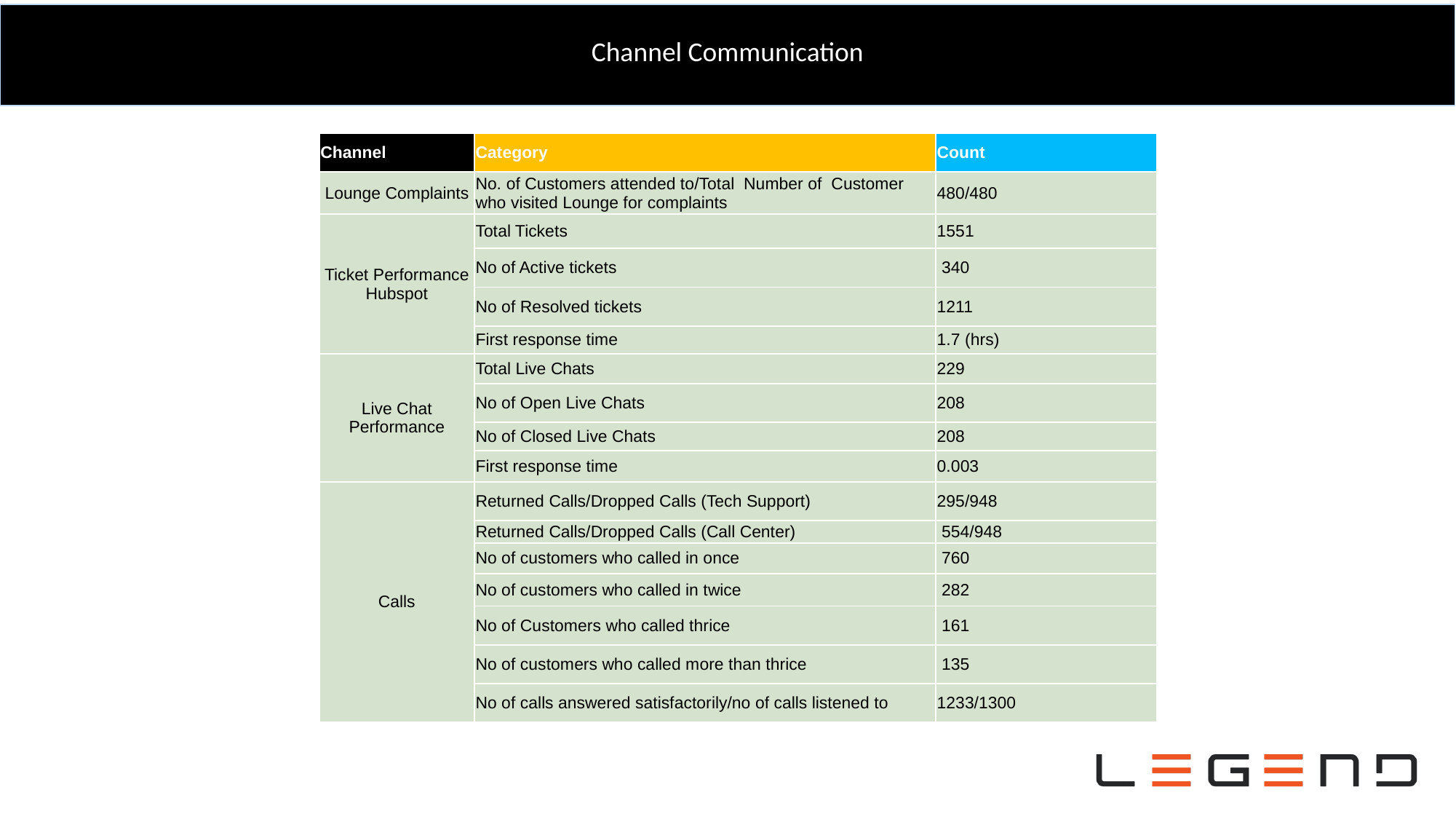

Channel Communication
82
| Channel | Category | Count |
| --- | --- | --- |
| Lounge Complaints | No. of Customers attended to/Total Number of Customer who visited Lounge for complaints | 480/480 |
| Ticket Performance Hubspot | Total Tickets | 1551 |
|  | No of Active tickets | 340 |
|  | No of Resolved tickets | 1211 |
|  | First response time | 1.7 (hrs) |
| Live Chat Performance | Total Live Chats | 229 |
|  | No of Open Live Chats | 208 |
|  | No of Closed Live Chats | 208 |
|  | First response time | 0.003 |
| Calls | Returned Calls/Dropped Calls (Tech Support) | 295/948 |
|  | Returned Calls/Dropped Calls (Call Center) | 554/948 |
|  | No of customers who called in once | 760 |
|  | No of customers who called in twice | 282 |
|  | No of Customers who called thrice | 161 |
|  | No of customers who called more than thrice | 135 |
|  | No of calls answered satisfactorily/no of calls listened to | 1233/1300 |
% Variance